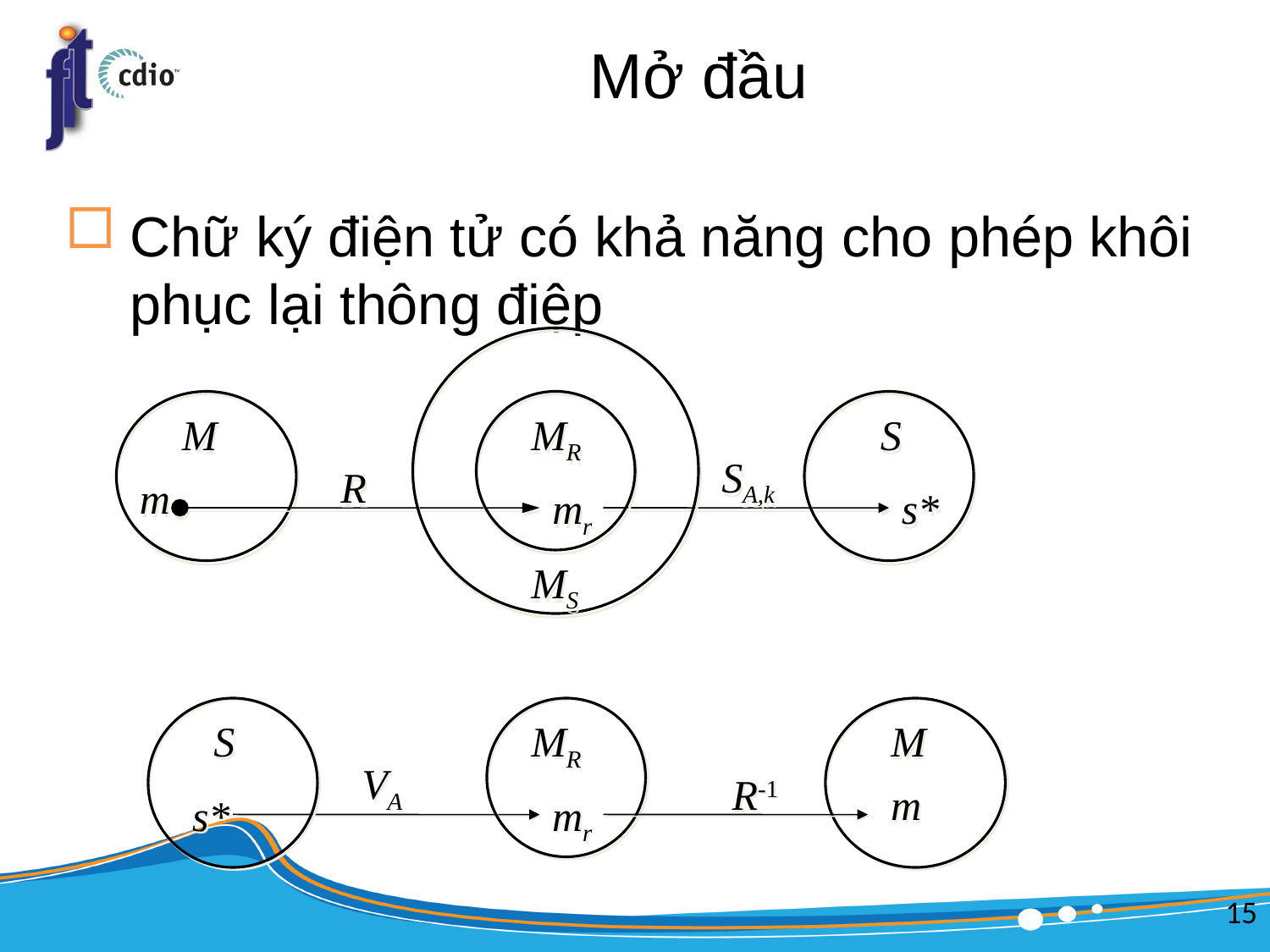

# Mở đầu
Chữ ký điện tử có khả năng cho phép khôi phục lại thông điệp

M
MR
S
SA,k
R
m
mr
s*

MS

S
MR
M
VA
R-1
m
s*
mr

15